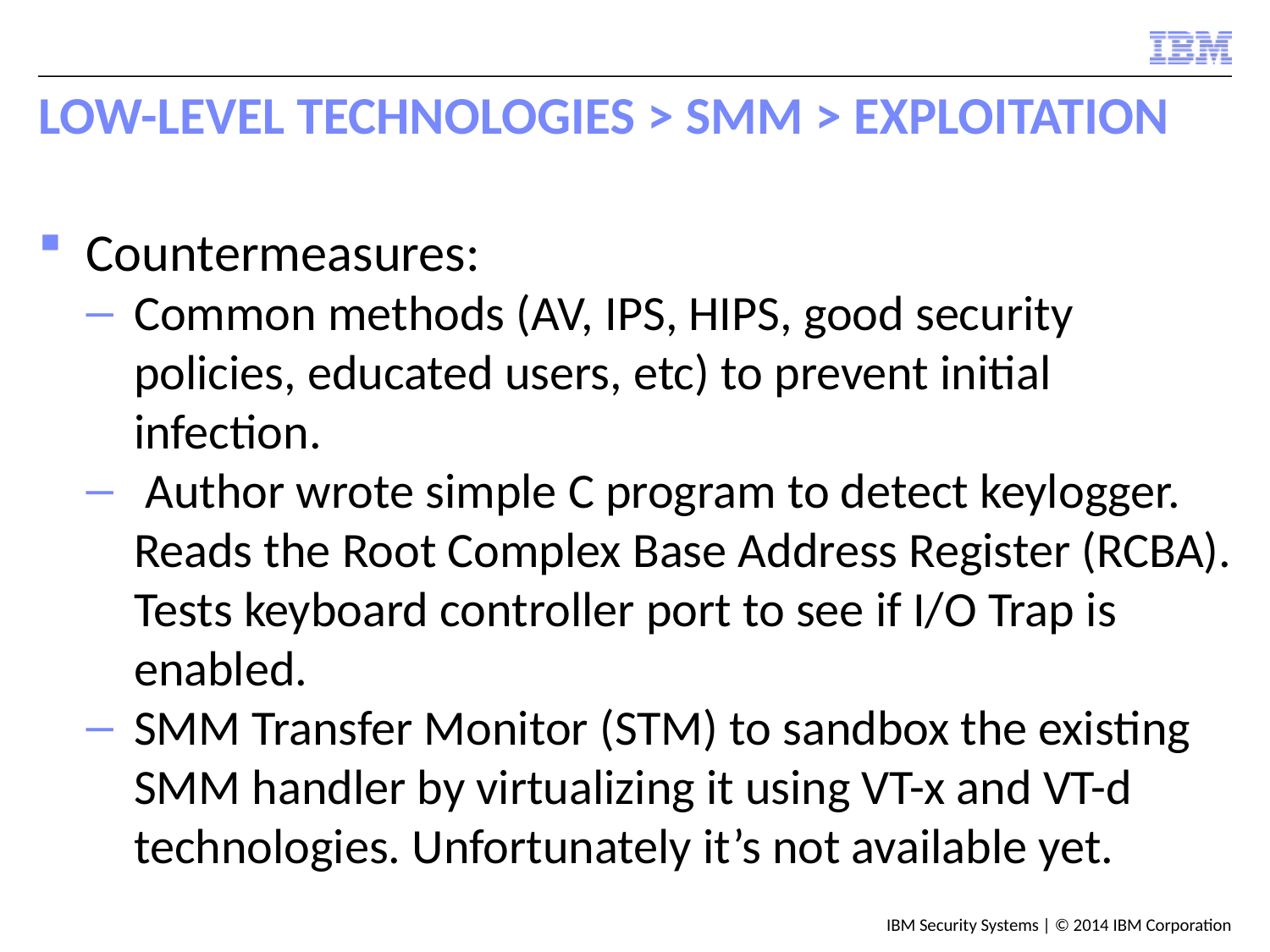

# Low-Level Technologies > SMM > Exploitation
Countermeasures:
Common methods (AV, IPS, HIPS, good security policies, educated users, etc) to prevent initial infection.
 Author wrote simple C program to detect keylogger. Reads the Root Complex Base Address Register (RCBA). Tests keyboard controller port to see if I/O Trap is enabled.
SMM Transfer Monitor (STM) to sandbox the existing SMM handler by virtualizing it using VT-x and VT-d technologies. Unfortunately it’s not available yet.